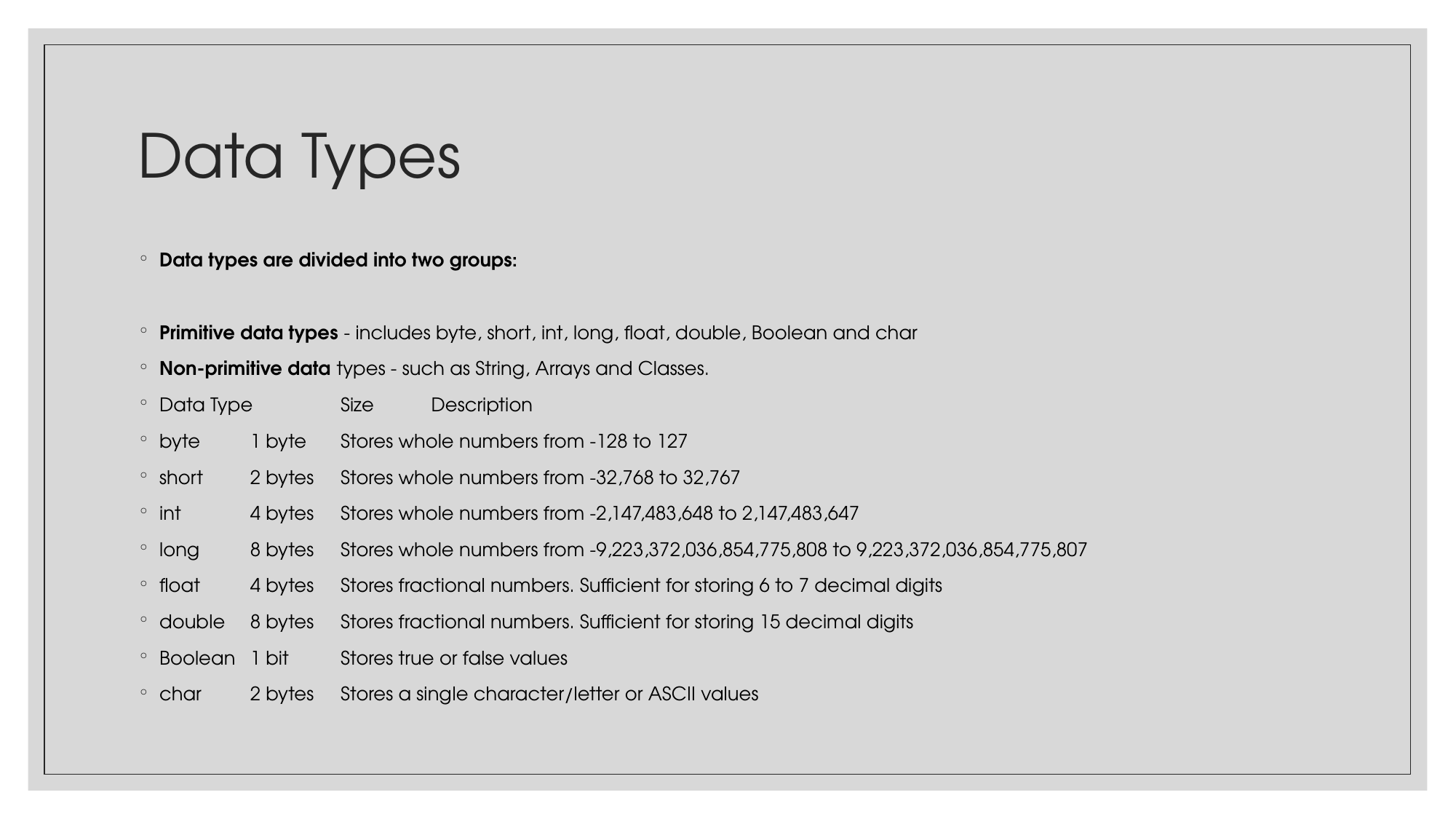

# Data Types
Data types are divided into two groups:

Primitive data types - includes byte, short, int, long, float, double, Boolean and char
Non-primitive data types - such as String, Arrays and Classes.
Data Type	Size	Description
byte	1 byte	Stores whole numbers from -128 to 127
short	2 bytes	Stores whole numbers from -32,768 to 32,767
int	4 bytes	Stores whole numbers from -2,147,483,648 to 2,147,483,647
long	8 bytes	Stores whole numbers from -9,223,372,036,854,775,808 to 9,223,372,036,854,775,807
float	4 bytes	Stores fractional numbers. Sufficient for storing 6 to 7 decimal digits
double	8 bytes	Stores fractional numbers. Sufficient for storing 15 decimal digits
Boolean	1 bit	Stores true or false values
char	2 bytes	Stores a single character/letter or ASCII values